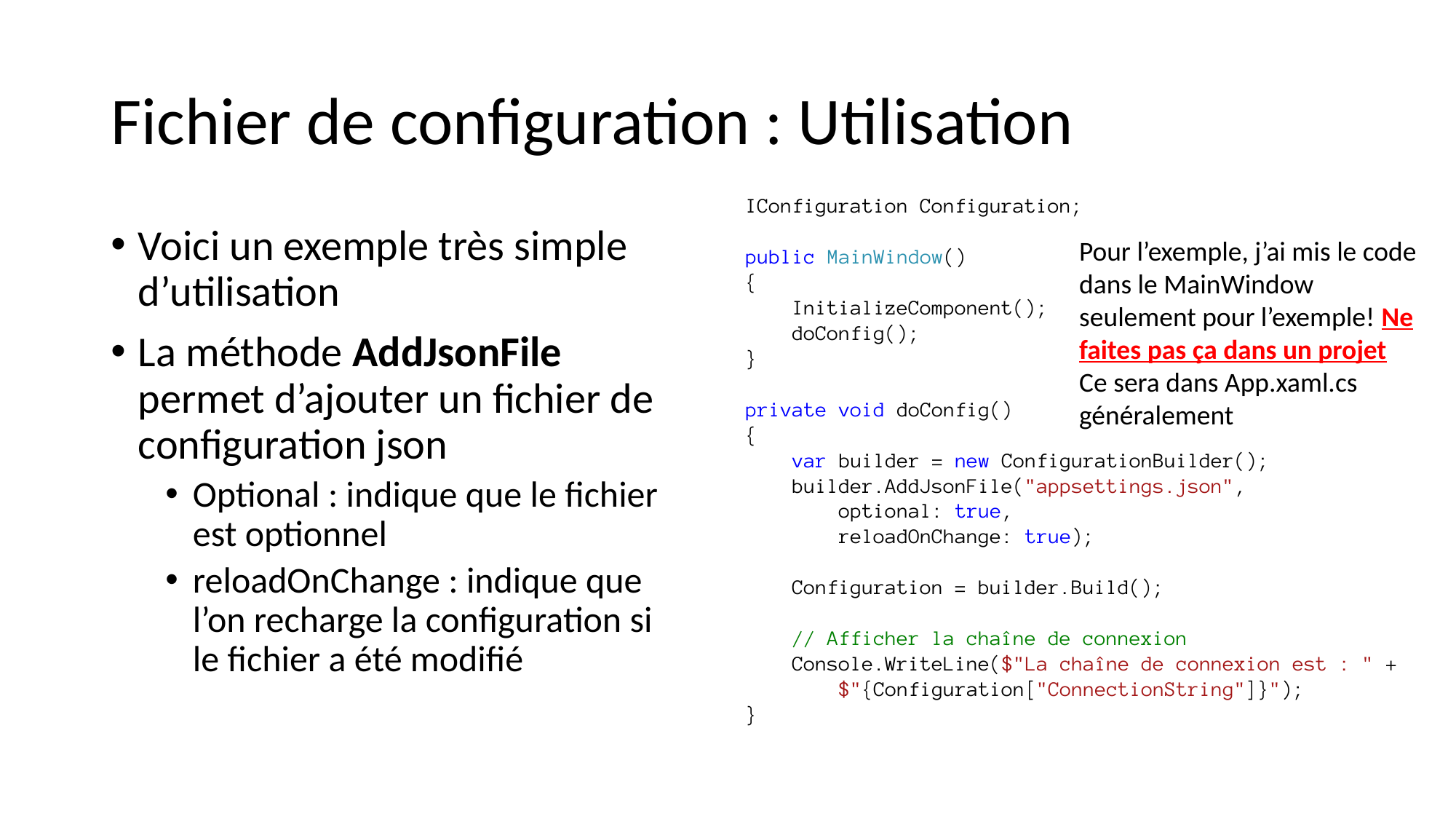

# Fichier de configuration : Utilisation
IConfiguration Configuration;

public MainWindow()
{
    InitializeComponent();
    doConfig();
}

private void doConfig()
{
    var builder = new ConfigurationBuilder();
    builder.AddJsonFile("appsettings.json",
        optional: true,
        reloadOnChange: true);

    Configuration = builder.Build();

    // Afficher la chaîne de connexion
    Console.WriteLine($"La chaîne de connexion est : " +
        $"{Configuration["ConnectionString"]}");
}
Voici un exemple très simple
d’utilisation
La méthode AddJsonFile permet d’ajouter un fichier de configuration json
Optional : indique que le fichier est optionnel
reloadOnChange : indique que l’on recharge la configuration si le fichier a été modifié
Pour l’exemple, j’ai mis le code dans le MainWindow seulement pour l’exemple! Ne faites pas ça dans un projet
Ce sera dans App.xaml.cs généralement